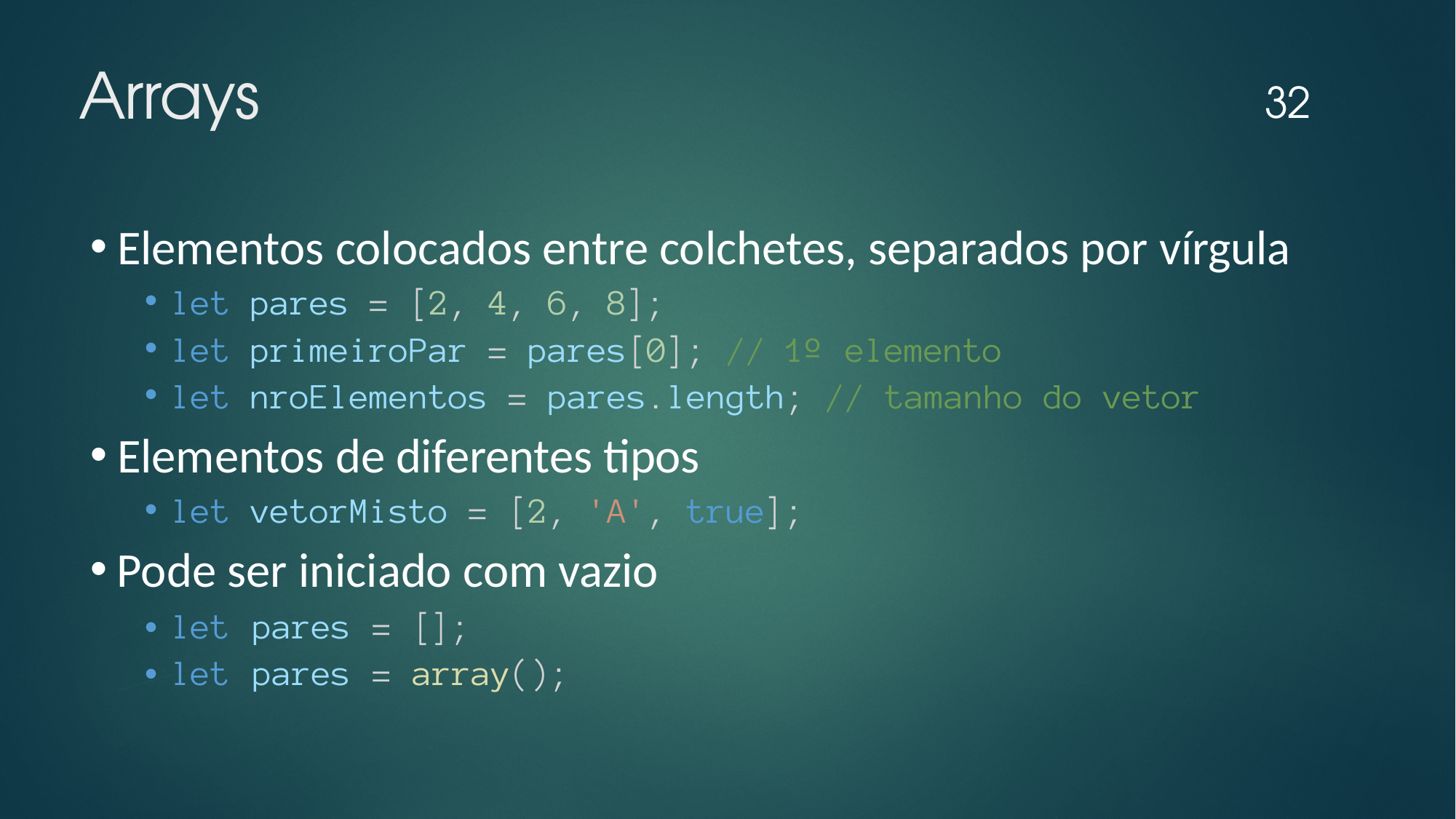

32
# Arrays
Elementos colocados entre colchetes, separados por vírgula
let pares = [2, 4, 6, 8];
let primeiroPar = pares[0]; // 1º elemento
let nroElementos = pares.length; // tamanho do vetor
Elementos de diferentes tipos
let vetorMisto = [2, 'A', true];
Pode ser iniciado com vazio
| let | pares | = | []; |
| --- | --- | --- | --- |
| let | pares | = | array(); |